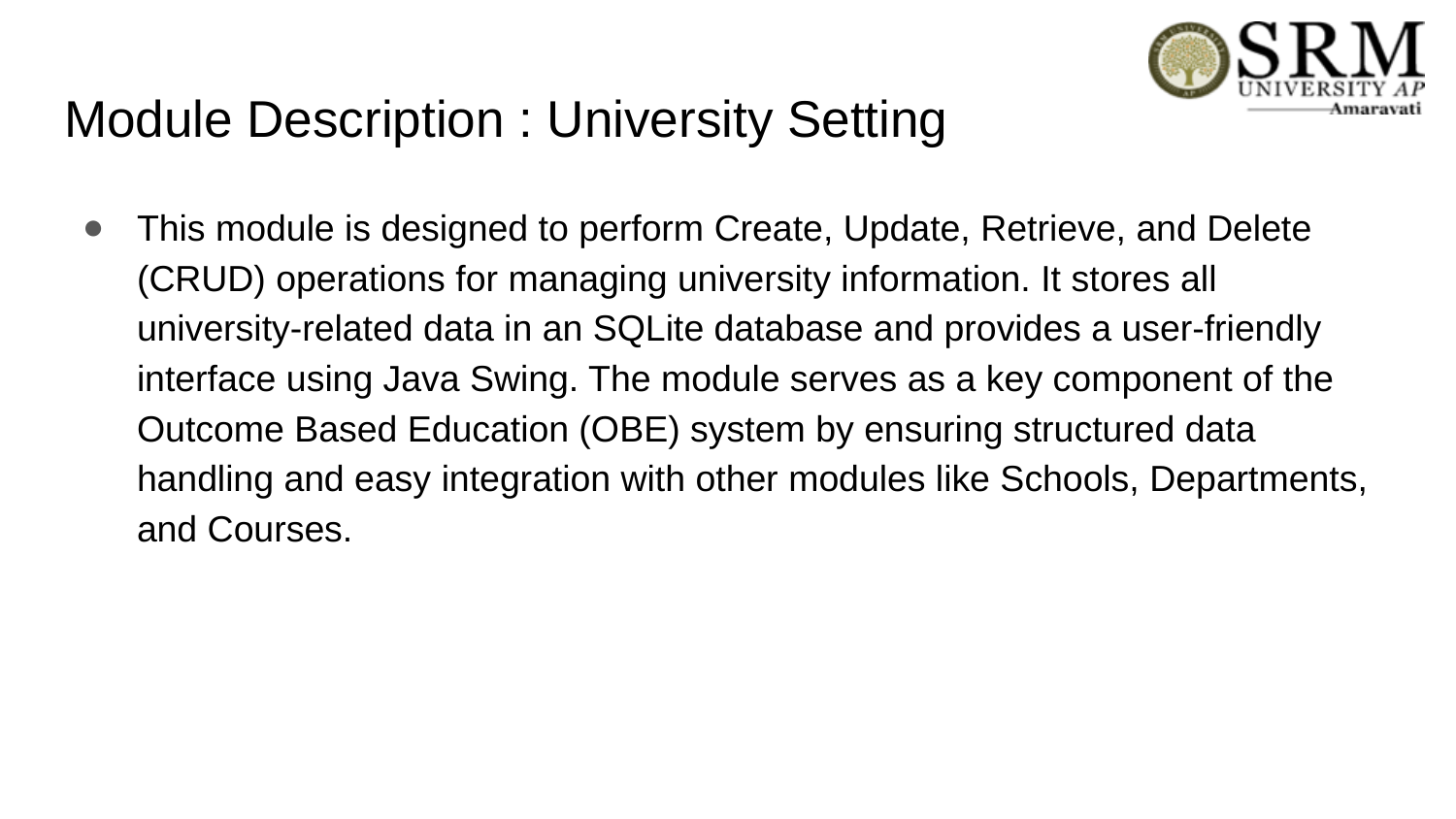

# Module Description : University Setting
This module is designed to perform Create, Update, Retrieve, and Delete (CRUD) operations for managing university information. It stores all university-related data in an SQLite database and provides a user-friendly interface using Java Swing. The module serves as a key component of the Outcome Based Education (OBE) system by ensuring structured data handling and easy integration with other modules like Schools, Departments, and Courses.